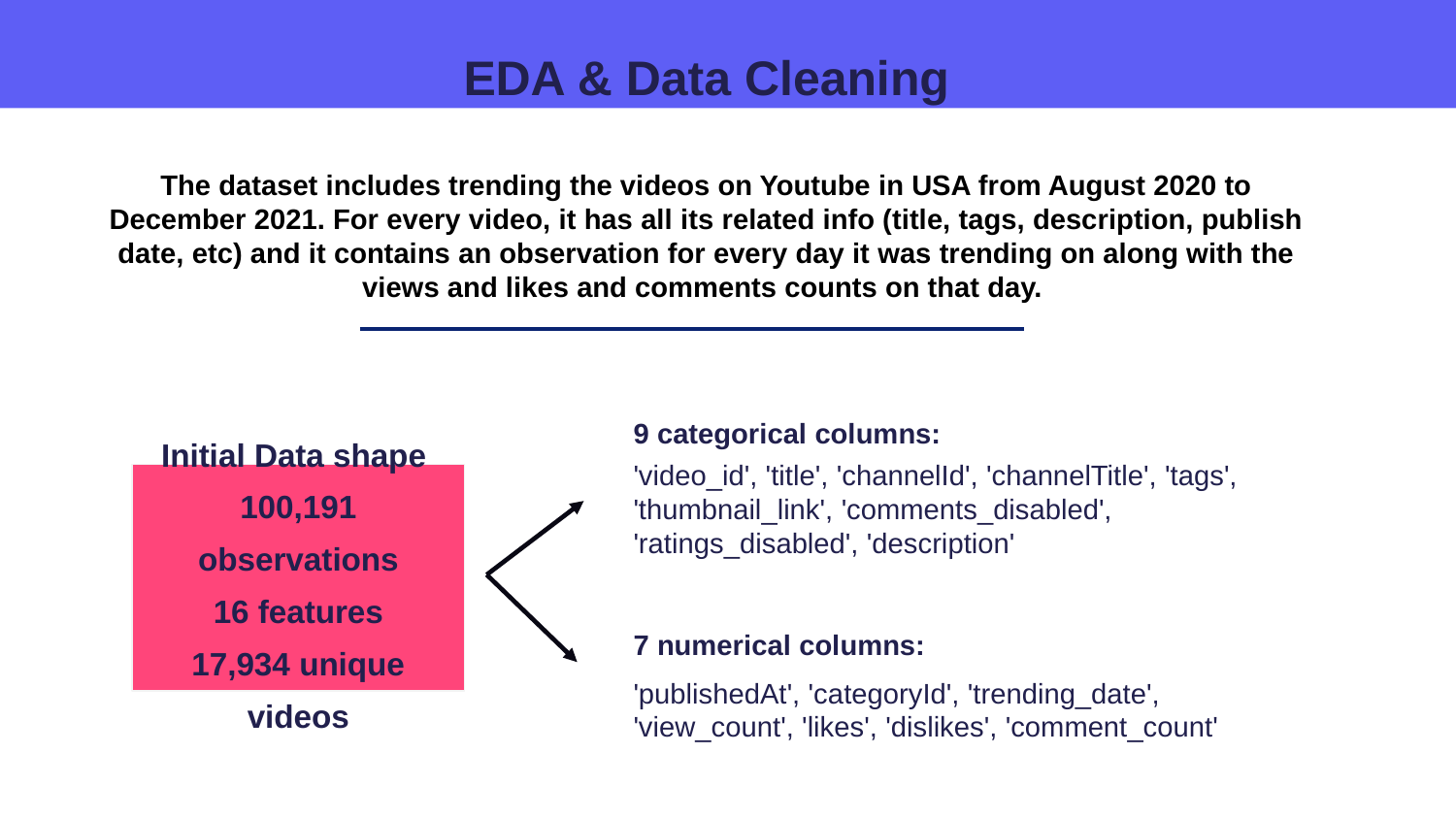

EDA & Data Cleaning
The dataset includes trending the videos on Youtube in USA from August 2020 to December 2021. For every video, it has all its related info (title, tags, description, publish date, etc) and it contains an observation for every day it was trending on along with the views and likes and comments counts on that day.
9 categorical columns:

'video_id', 'title', 'channelId', 'channelTitle', 'tags', 'thumbnail_link', 'comments_disabled', 'ratings_disabled', 'description'

7 numerical columns:

'publishedAt', 'categoryId', 'trending_date', 'view_count', 'likes', 'dislikes', 'comment_count'
Initial Data shape
100,191 observations
16 features
17,934 unique videos